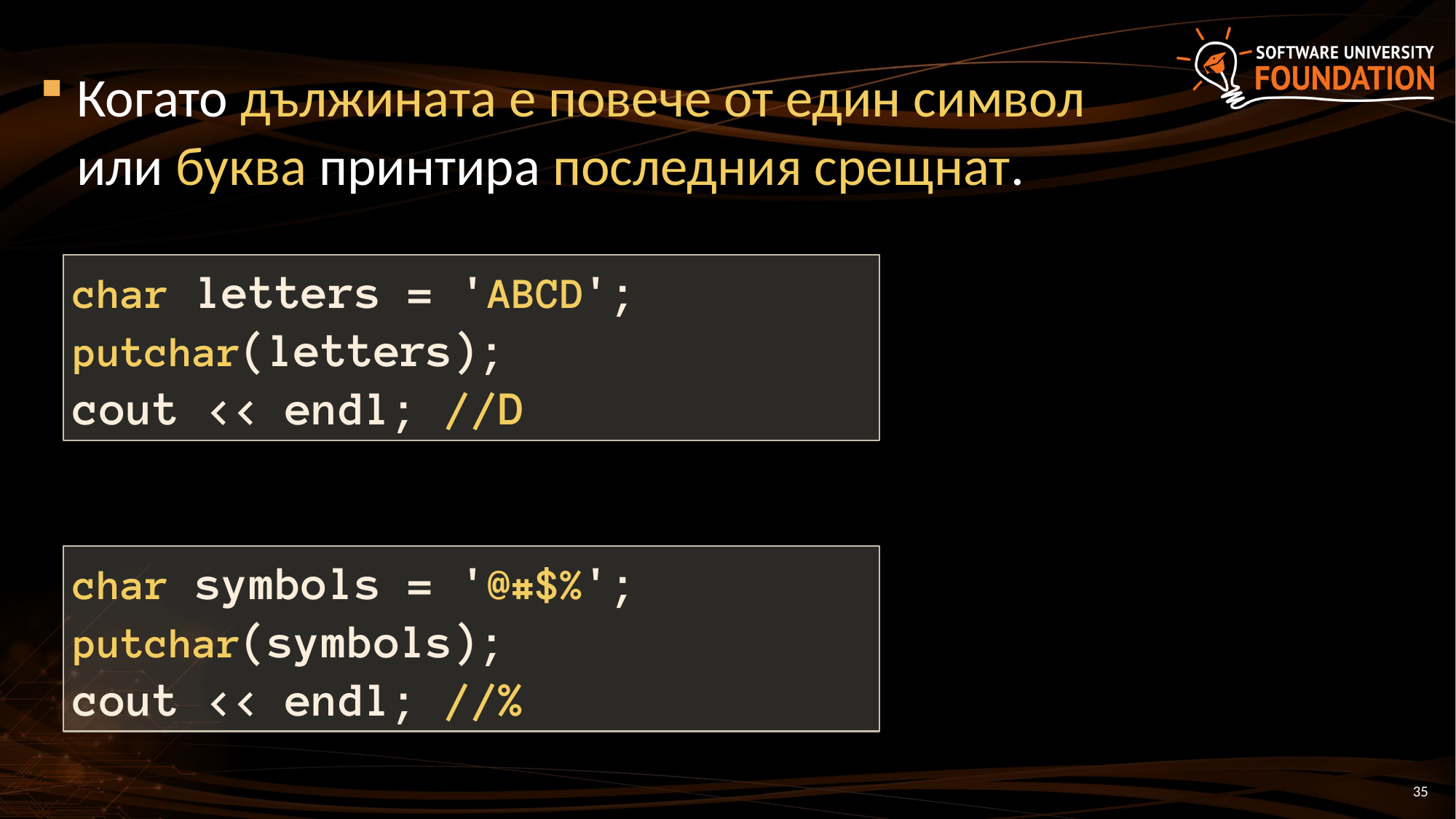

Когато дължината е повече от един символ или буква принтира последния срещнат.

char letters = 'ABCD';
putchar(letters);
cout << endl; //D
char symbols = '@#$%';
putchar(symbols);
cout << endl; //%
35